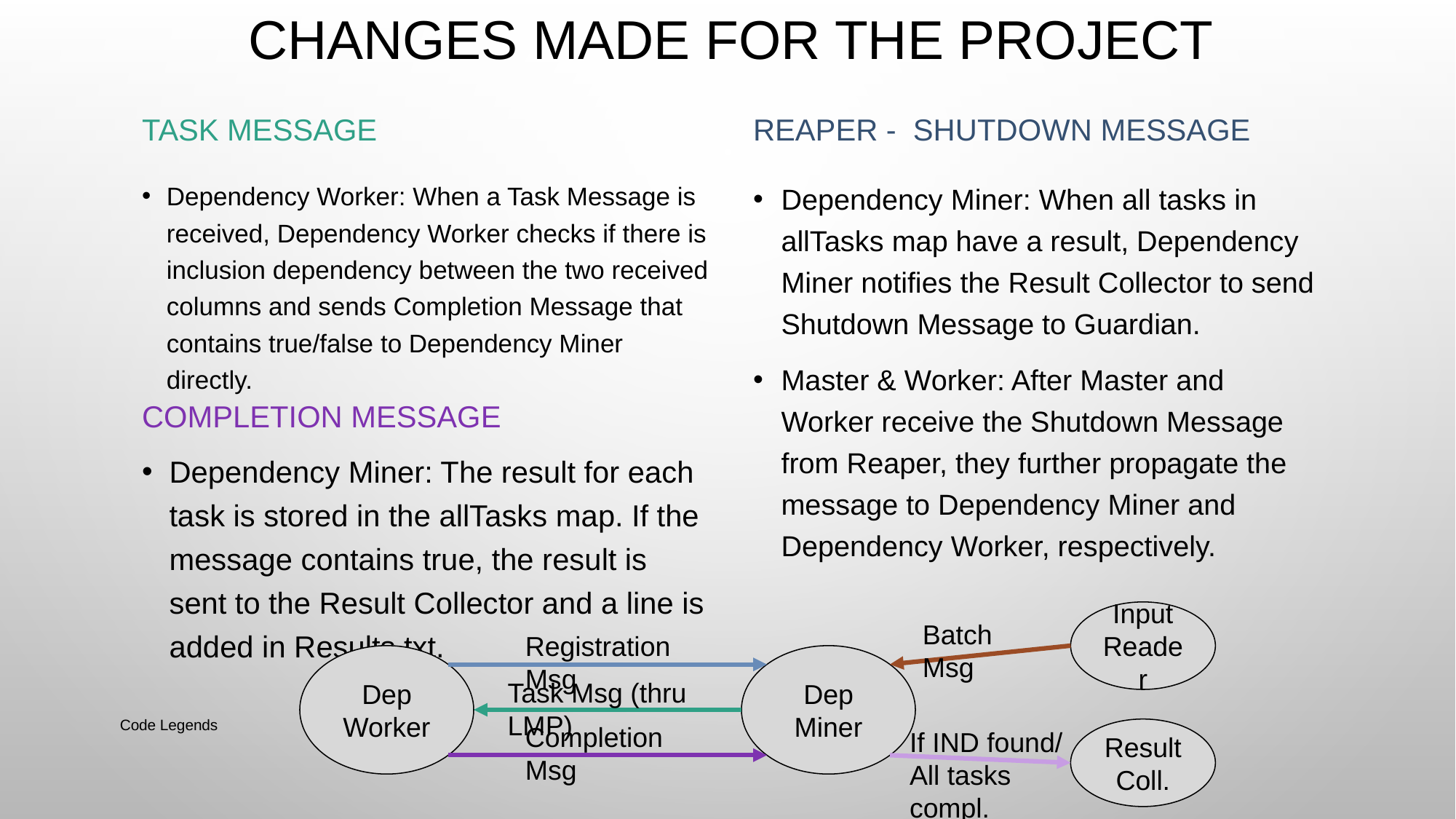

# CHANGES MADE FOR THE PROJECT
TASK MESSAGE
REAPER -  SHUTDOWN MESSAGE
Dependency Worker: When a Task Message is received, Dependency Worker checks if there is inclusion dependency between the two received columns and sends Completion Message that contains true/false to Dependency Miner directly.
Dependency Miner: When all tasks in allTasks map have a result, Dependency Miner notifies the Result Collector to send Shutdown Message to Guardian.
Master & Worker: After Master and Worker receive the Shutdown Message from Reaper, they further propagate the message to Dependency Miner and Dependency Worker, respectively.
COMPLETION MESSAGE
Dependency Miner: The result for each task is stored in the allTasks map. If the message contains true, the result is sent to the Result Collector and a line is added in Results.txt.

Input Reader
Batch Msg
Registration Msg
Dep Worker
Dep Miner
Task Msg (thru LMP)
Code Legends
Completion Msg
Result Coll.
If IND found/
All tasks compl.